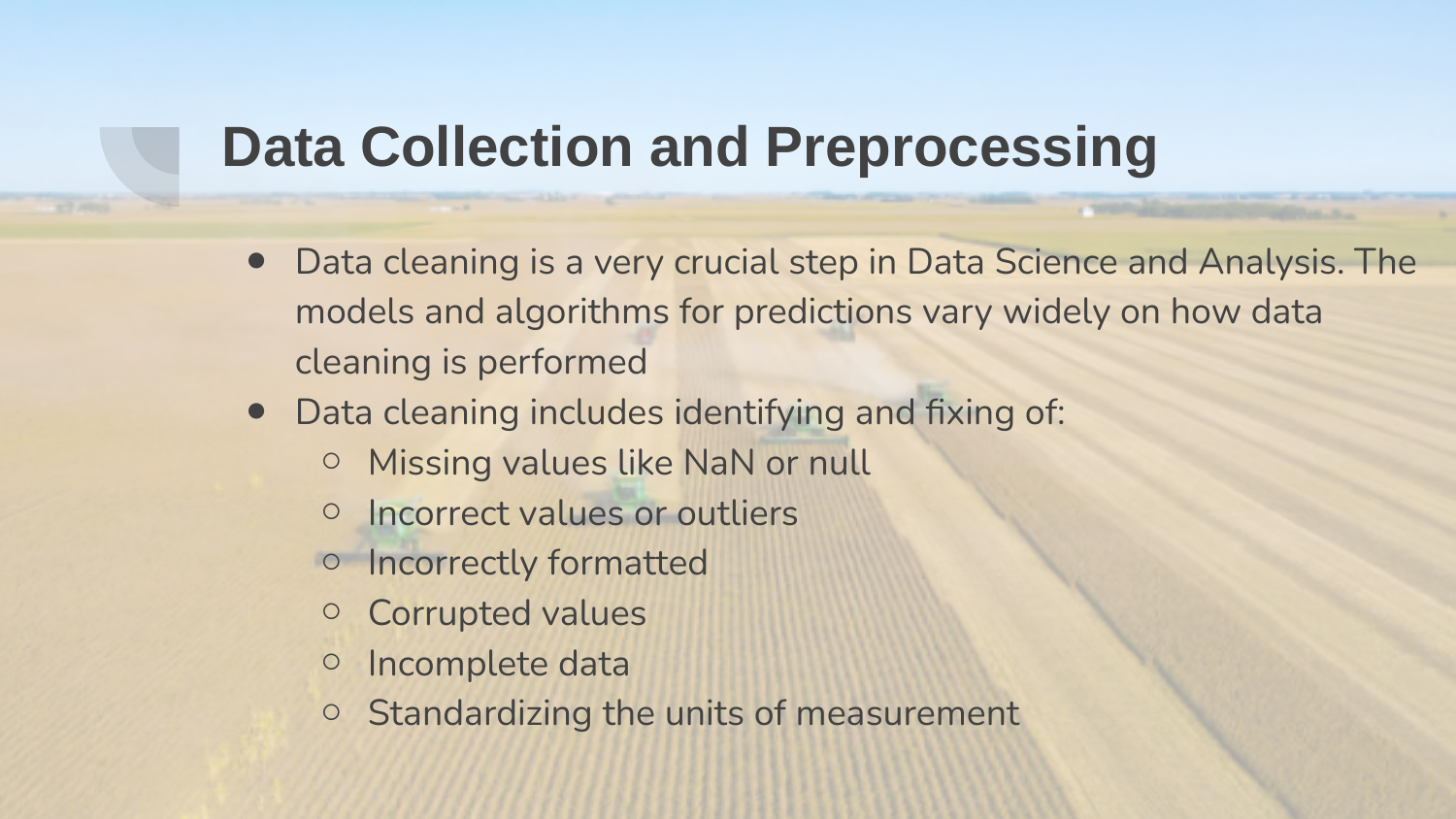

# Data Collection and Preprocessing
Data cleaning is a very crucial step in Data Science and Analysis. The models and algorithms for predictions vary widely on how data cleaning is performed
Data cleaning includes identifying and fixing of:
Missing values like NaN or null
Incorrect values or outliers
Incorrectly formatted
Corrupted values
Incomplete data
Standardizing the units of measurement